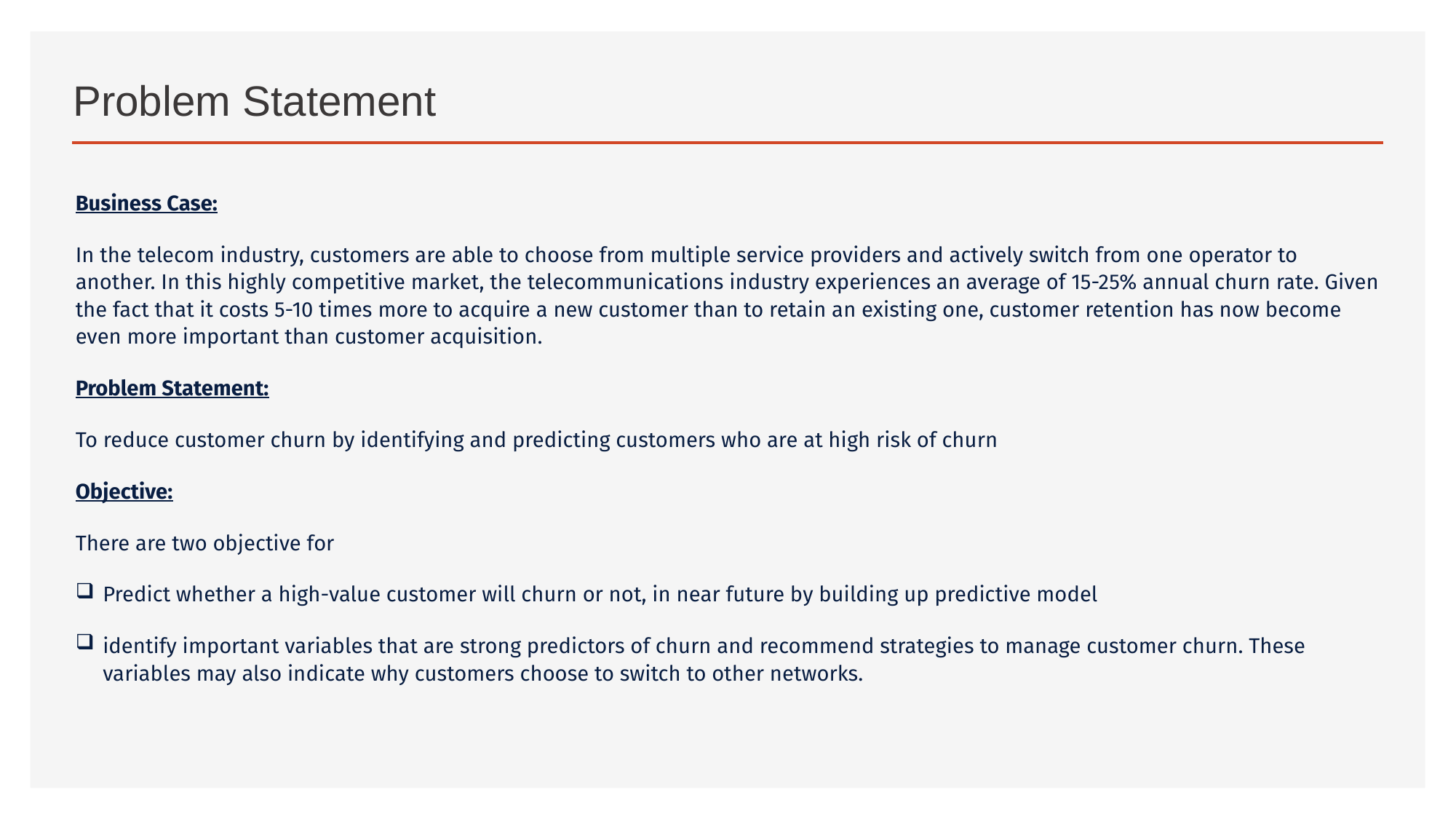

# Problem Statement
Business Case:
In the telecom industry, customers are able to choose from multiple service providers and actively switch from one operator to another. In this highly competitive market, the telecommunications industry experiences an average of 15-25% annual churn rate. Given the fact that it costs 5-10 times more to acquire a new customer than to retain an existing one, customer retention has now become even more important than customer acquisition.
Problem Statement:
To reduce customer churn by identifying and predicting customers who are at high risk of churn
Objective:
There are two objective for
Predict whether a high-value customer will churn or not, in near future by building up predictive model
identify important variables that are strong predictors of churn and recommend strategies to manage customer churn. These variables may also indicate why customers choose to switch to other networks.